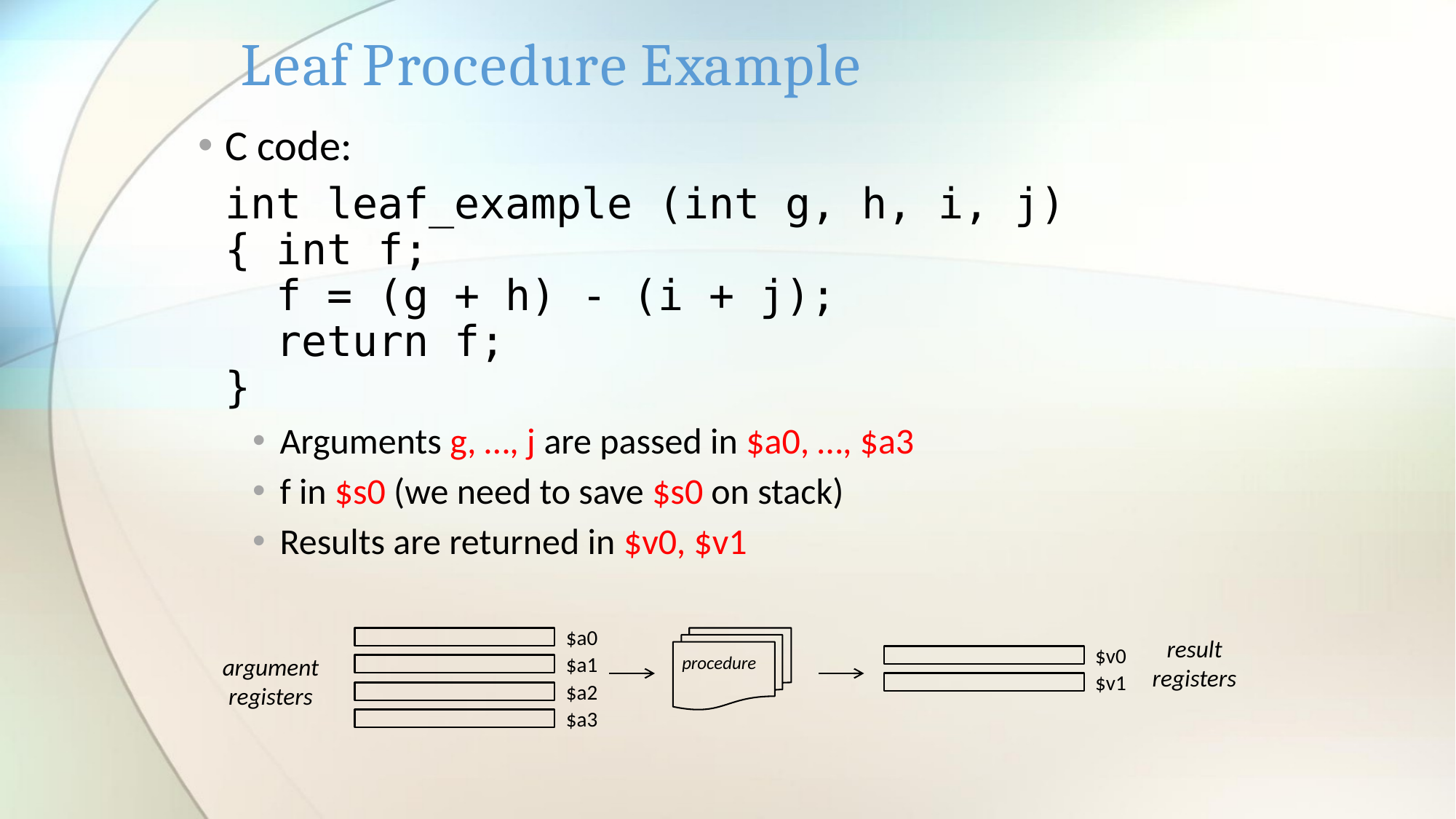

# Leaf Procedure Example
C code:
	int leaf_example (int g, h, i, j)
{ int f;
  f = (g + h) - (i + j);
  return f;
}
Arguments g, …, j are passed in $a0, …, $a3
f in $s0 (we need to save $s0 on stack)
Results are returned in $v0, $v1
$a0

$a1

$a2

$a3

result registers
$v0

$v1

argument registers
procedure